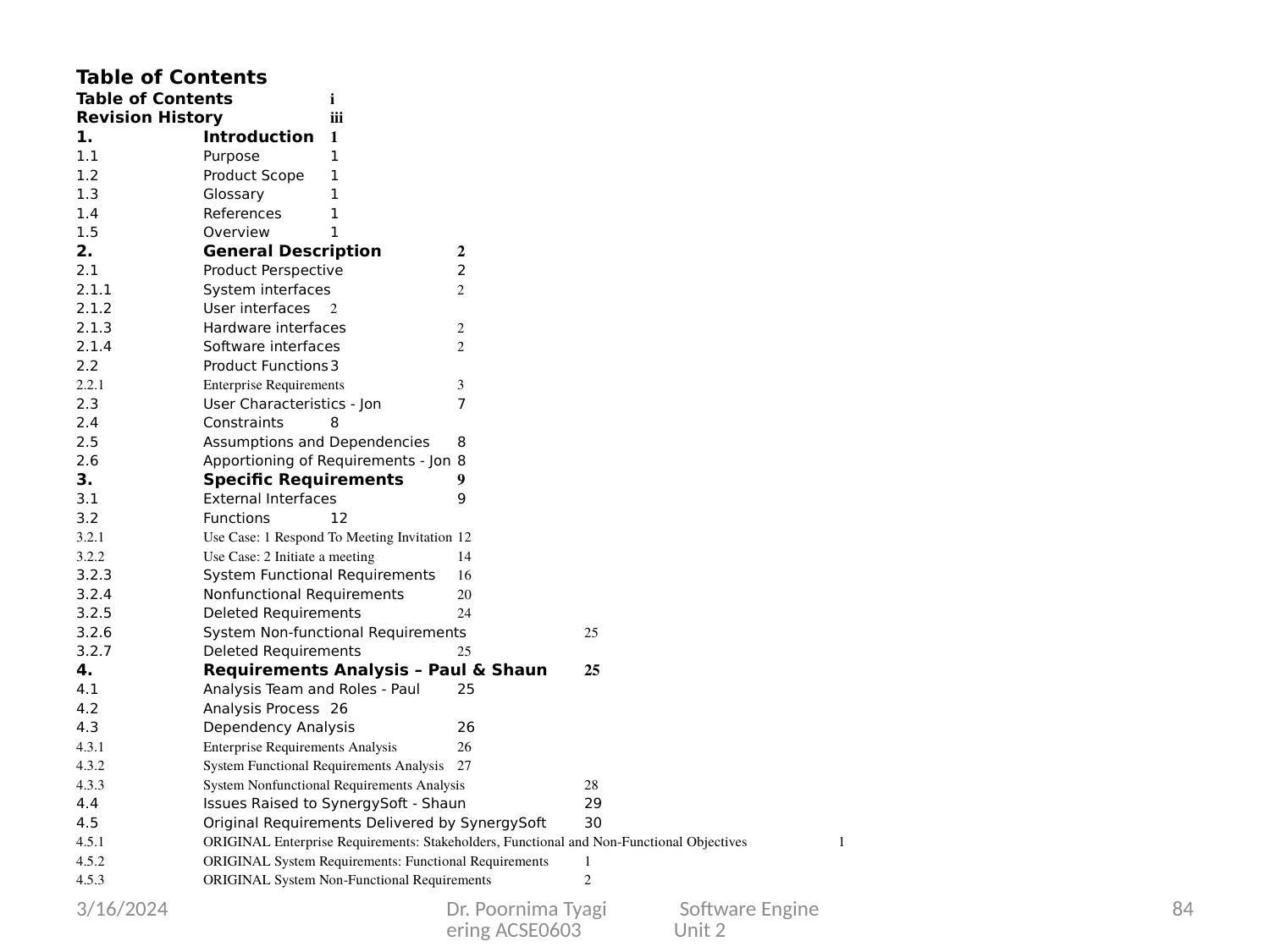

Table of Contents
Table of Contents	i
Revision History	iii
1.	Introduction	1
1.1	Purpose	1
1.2	Product Scope	1
1.3	Glossary	1
1.4	References	1
1.5	Overview	1
2.	General Description	2
2.1	Product Perspective	2
2.1.1	System interfaces	2
2.1.2	User interfaces	2
2.1.3	Hardware interfaces	2
2.1.4	Software interfaces	2
2.2	Product Functions	3
2.2.1	Enterprise Requirements	3
2.3	User Characteristics - Jon	7
2.4	Constraints	8
2.5	Assumptions and Dependencies	8
2.6	Apportioning of Requirements - Jon	8
3.	Specific Requirements	9
3.1	External Interfaces	9
3.2	Functions	12
3.2.1	Use Case: 1 Respond To Meeting Invitation	12
3.2.2	Use Case: 2 Initiate a meeting	14
3.2.3	System Functional Requirements	16
3.2.4	Nonfunctional Requirements	20
3.2.5	Deleted Requirements	24
3.2.6	System Non-functional Requirements	25
3.2.7	Deleted Requirements	25
4.	Requirements Analysis – Paul & Shaun	25
4.1	Analysis Team and Roles - Paul	25
4.2	Analysis Process	26
4.3	Dependency Analysis	26
4.3.1	Enterprise Requirements Analysis	26
4.3.2	System Functional Requirements Analysis	27
4.3.3	System Nonfunctional Requirements Analysis	28
4.4	Issues Raised to SynergySoft - Shaun	29
4.5	Original Requirements Delivered by SynergySoft	30
4.5.1	ORIGINAL Enterprise Requirements: Stakeholders, Functional and Non-Functional Objectives	1
4.5.2	ORIGINAL System Requirements: Functional Requirements	1
4.5.3	ORIGINAL System Non-Functional Requirements	2

3/16/2024
Dr. Poornima Tyagi               Software Engineering ACSE0603                   Unit 2
84